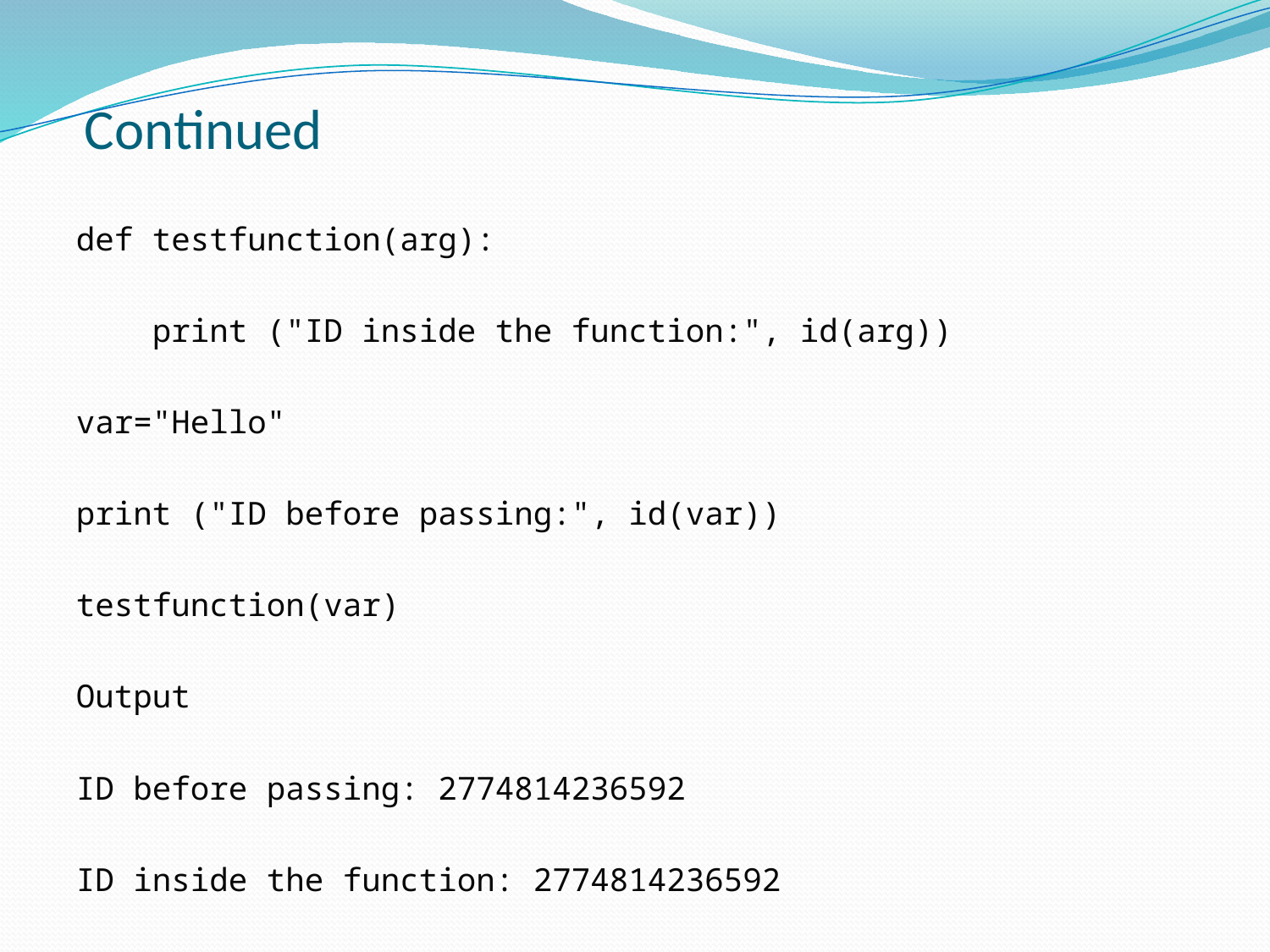

# Continued
def testfunction(arg):
    print ("ID inside the function:", id(arg))
var="Hello"
print ("ID before passing:", id(var))
testfunction(var)
Output
ID before passing: 2774814236592
ID inside the function: 2774814236592